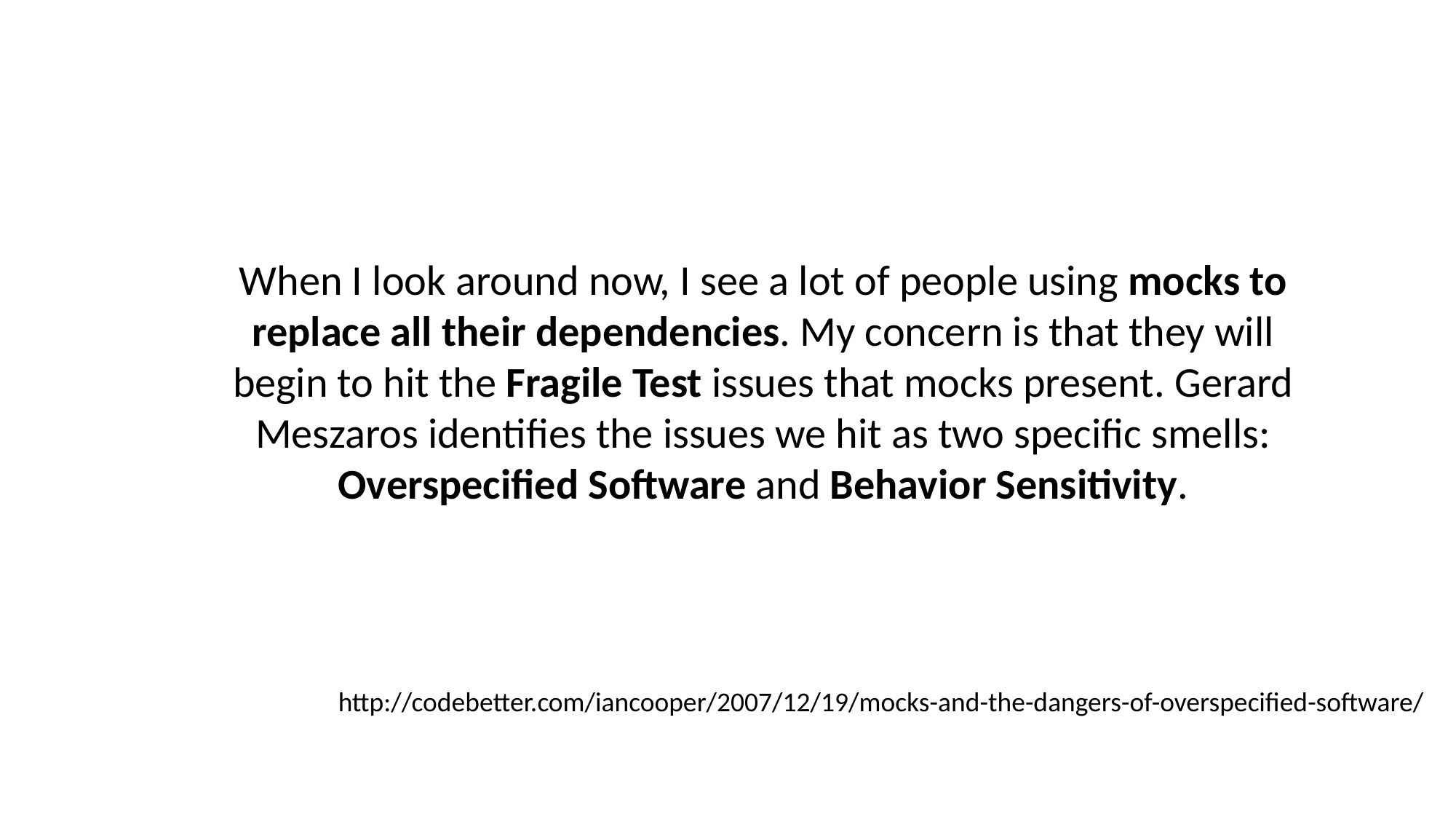

When I look around now, I see a lot of people using mocks to replace all their dependencies. My concern is that they will begin to hit the Fragile Test issues that mocks present. Gerard Meszaros identifies the issues we hit as two specific smells: Overspecified Software and Behavior Sensitivity.
http://codebetter.com/iancooper/2007/12/19/mocks-and-the-dangers-of-overspecified-software/